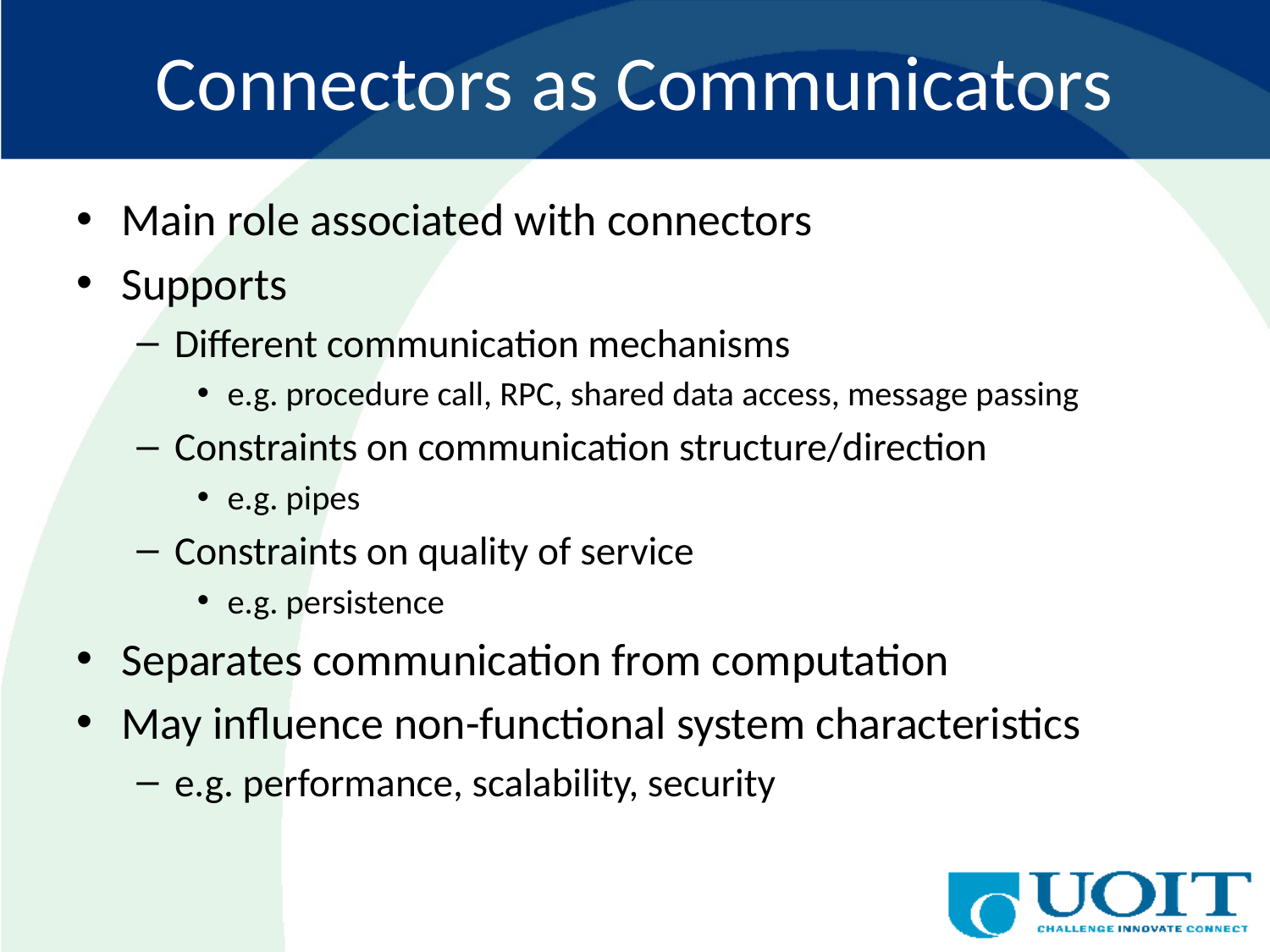

# Connectors as Communicators
Main role associated with connectors
Supports
Different communication mechanisms
e.g. procedure call, RPC, shared data access, message passing
Constraints on communication structure/direction
e.g. pipes
Constraints on quality of service
e.g. persistence
Separates communication from computation
May influence non-functional system characteristics
e.g. performance, scalability, security